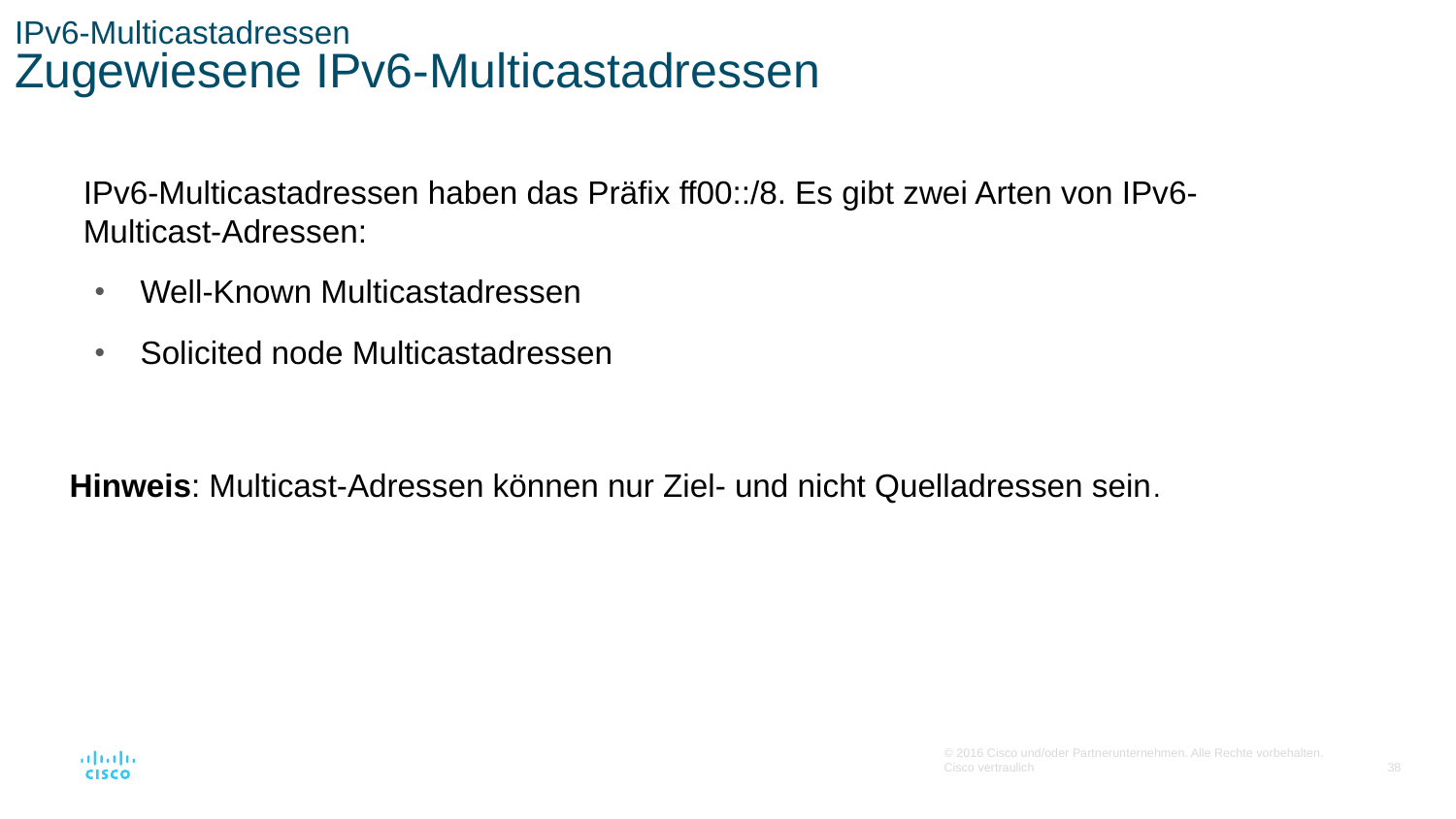

# IPv6-Multicastadressen Zugewiesene IPv6-Multicastadressen
IPv6-Multicastadressen haben das Präfix ff00::/8. Es gibt zwei Arten von IPv6-Multicast-Adressen:
Well-Known Multicastadressen
Solicited node Multicastadressen

Hinweis: Multicast-Adressen können nur Ziel- und nicht Quelladressen sein.